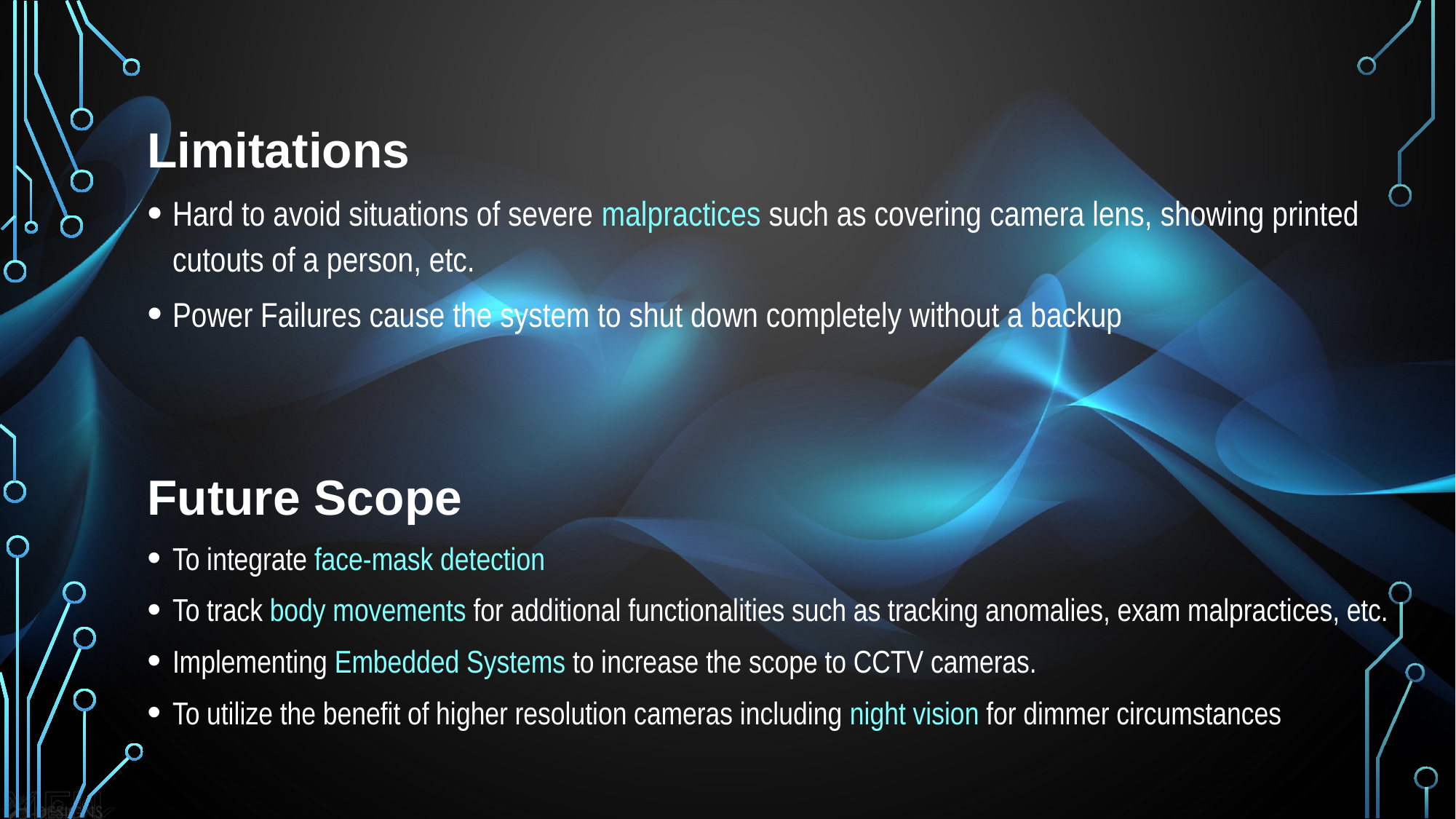

Limitations
Hard to avoid situations of severe malpractices such as covering camera lens, showing printed cutouts of a person, etc.
Power Failures cause the system to shut down completely without a backup

Future Scope
To integrate face-mask detection
To track body movements for additional functionalities such as tracking anomalies, exam malpractices, etc.
Implementing Embedded Systems to increase the scope to CCTV cameras.
To utilize the benefit of higher resolution cameras including night vision for dimmer circumstances